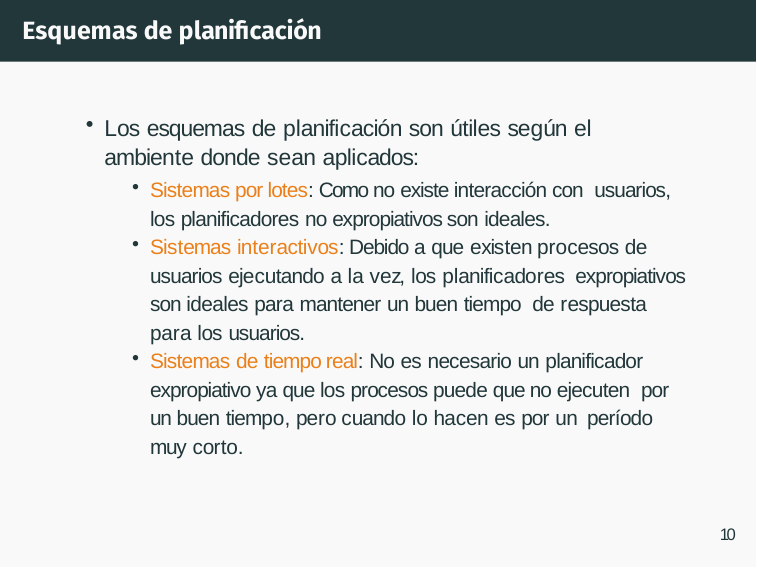

# Esquemas de planificación
Los esquemas de planificación son útiles según el  ambiente donde sean aplicados:
Sistemas por lotes: Como no existe interacción con  usuarios, los planificadores no expropiativos son ideales.
Sistemas interactivos: Debido a que existen procesos de  usuarios ejecutando a la vez, los planificadores  expropiativos son ideales para mantener un buen tiempo  de respuesta para los usuarios.
Sistemas de tiempo real: No es necesario un planificador  expropiativo ya que los procesos puede que no ejecuten  por un buen tiempo, pero cuando lo hacen es por un  período muy corto.
10